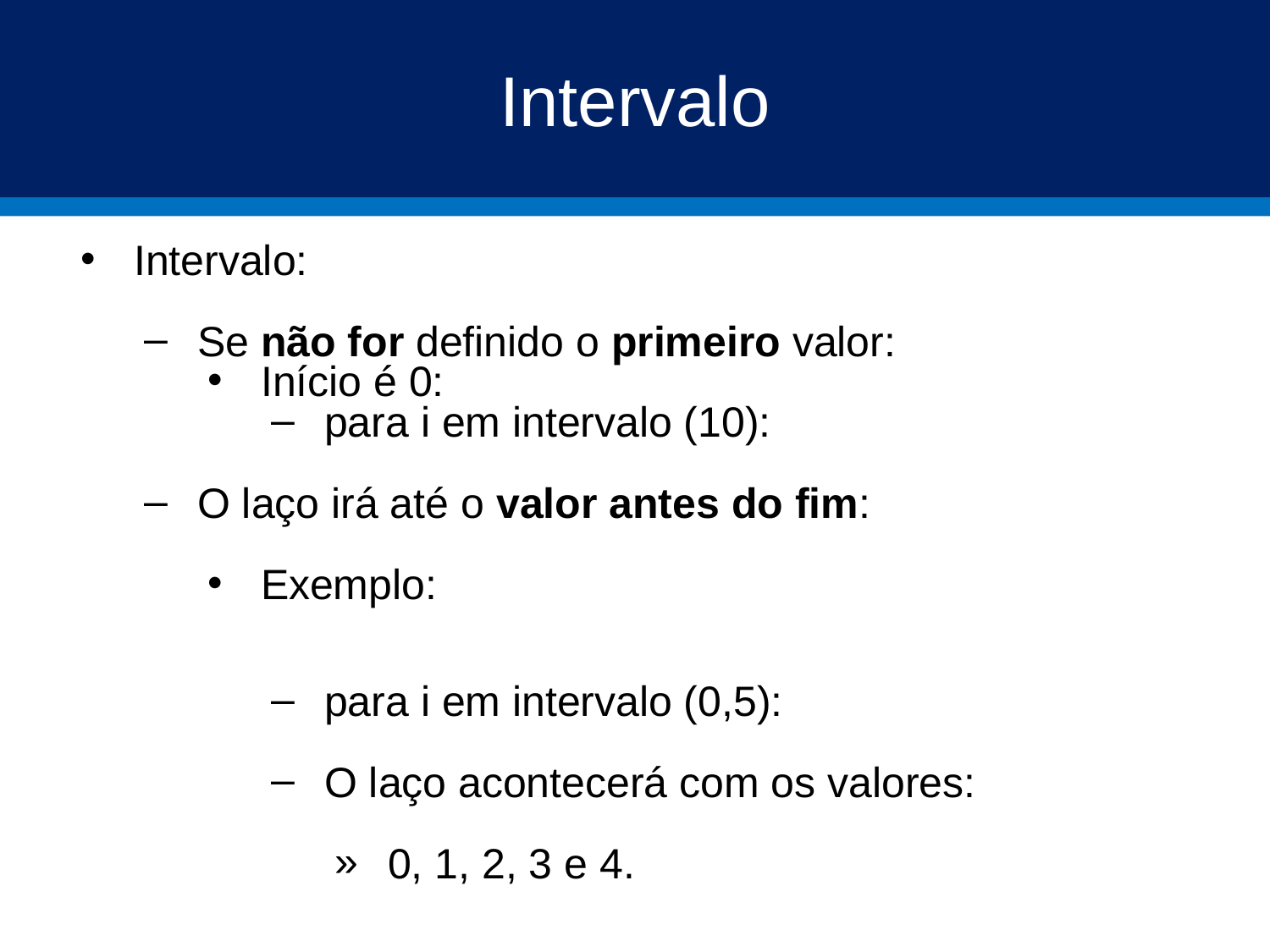

# Intervalo
Intervalo:

Se não for definido o primeiro valor:
Início é 0:
para i em intervalo (10):

O laço irá até o valor antes do fim:

Exemplo:

para i em intervalo (0,5):

O laço acontecerá com os valores:

0, 1, 2, 3 e 4.